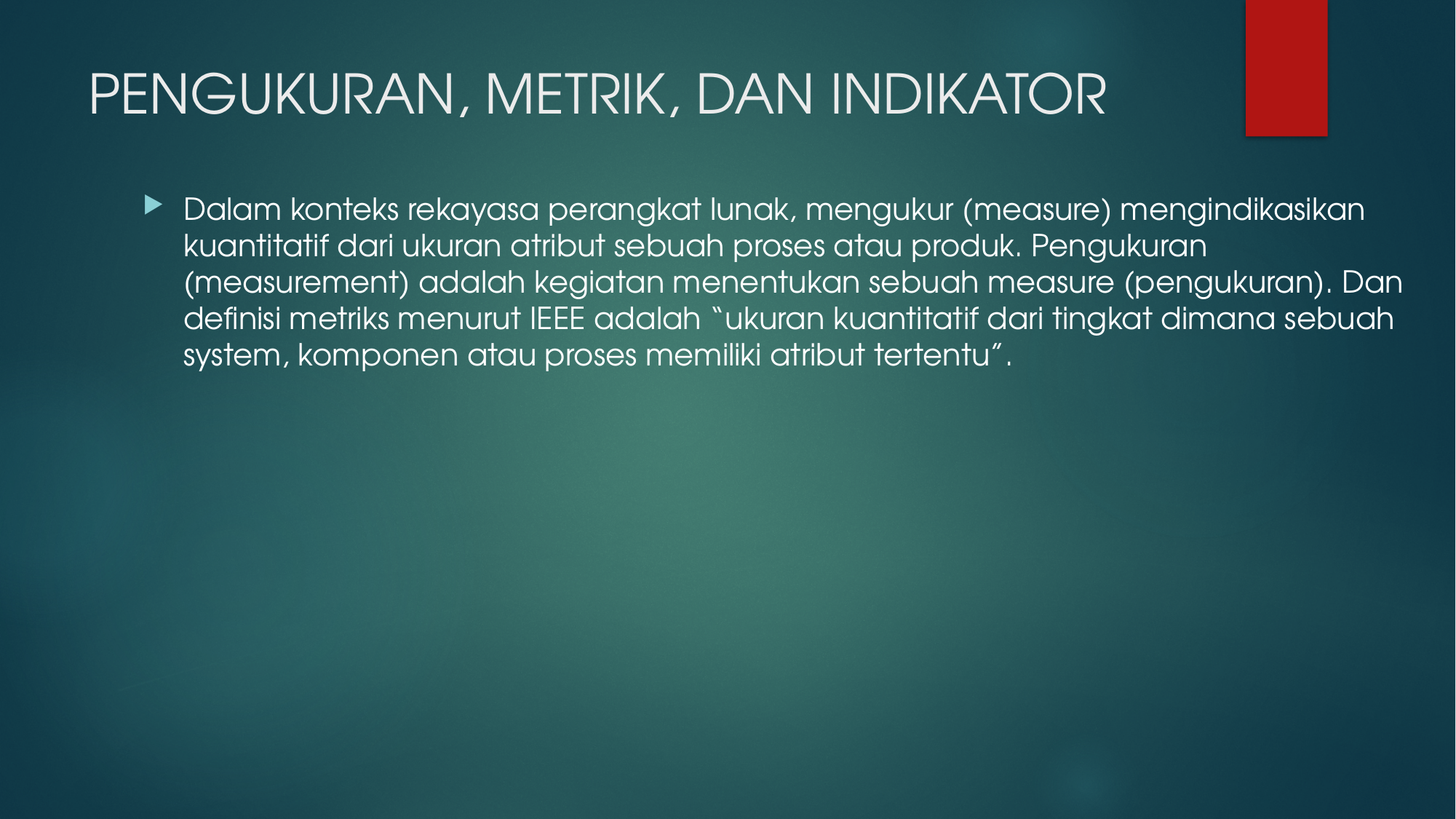

# PENGUKURAN, METRIK, DAN INDIKATOR
Dalam konteks rekayasa perangkat lunak, mengukur (measure) mengindikasikan kuantitatif dari ukuran atribut sebuah proses atau produk. Pengukuran (measurement) adalah kegiatan menentukan sebuah measure (pengukuran). Dan definisi metriks menurut IEEE adalah “ukuran kuantitatif dari tingkat dimana sebuah system, komponen atau proses memiliki atribut tertentu”.